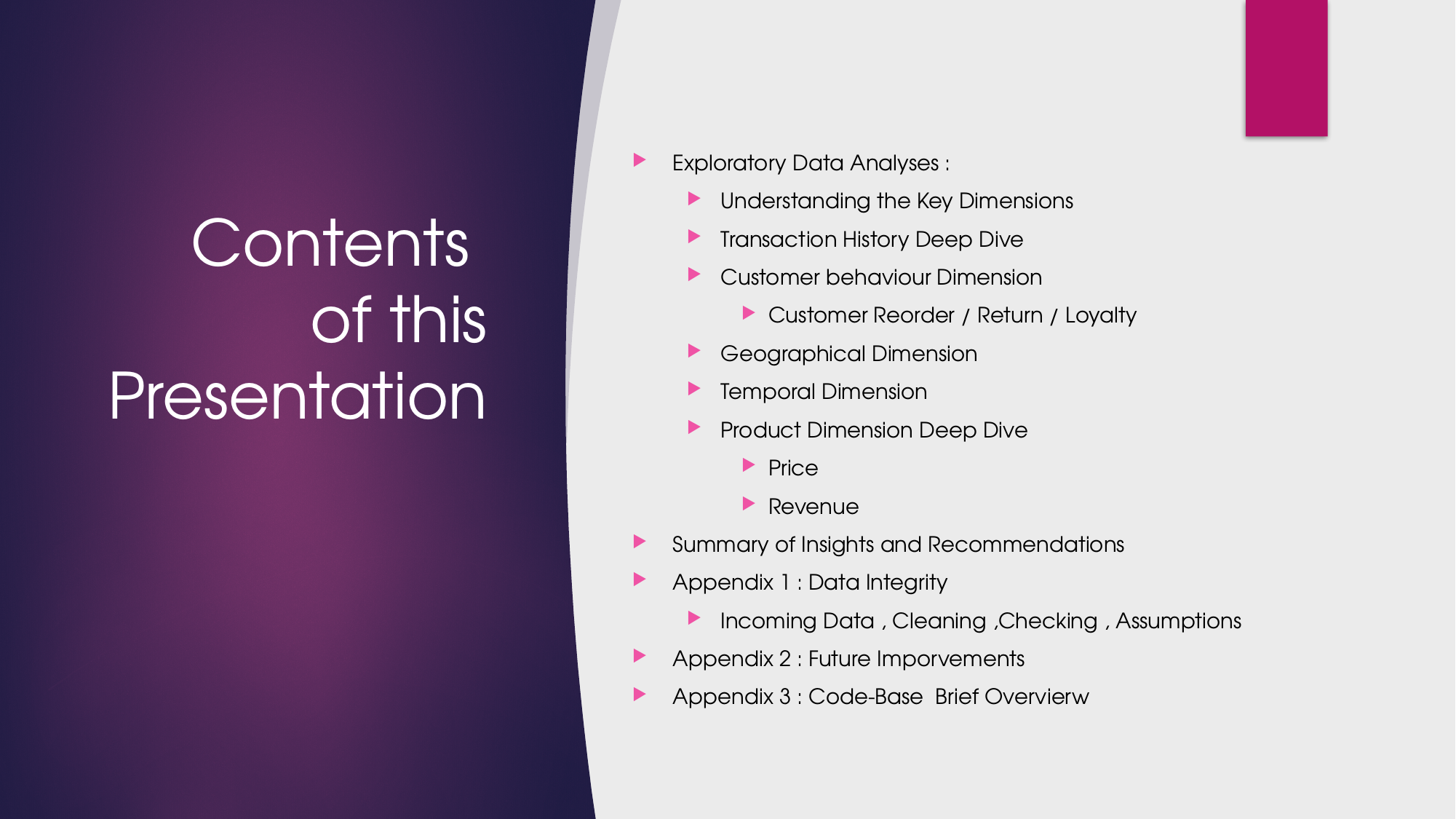

Exploratory Data Analyses :
Understanding the Key Dimensions
Transaction History Deep Dive
Customer behaviour Dimension
Customer Reorder / Return / Loyalty
Geographical Dimension
Temporal Dimension
Product Dimension Deep Dive
Price
Revenue
Summary of Insights and Recommendations
Appendix 1 : Data Integrity
Incoming Data , Cleaning ,Checking , Assumptions
Appendix 2 : Future Imporvements
Appendix 3 : Code-Base  Brief Overvierw

# Contents of this Presentation